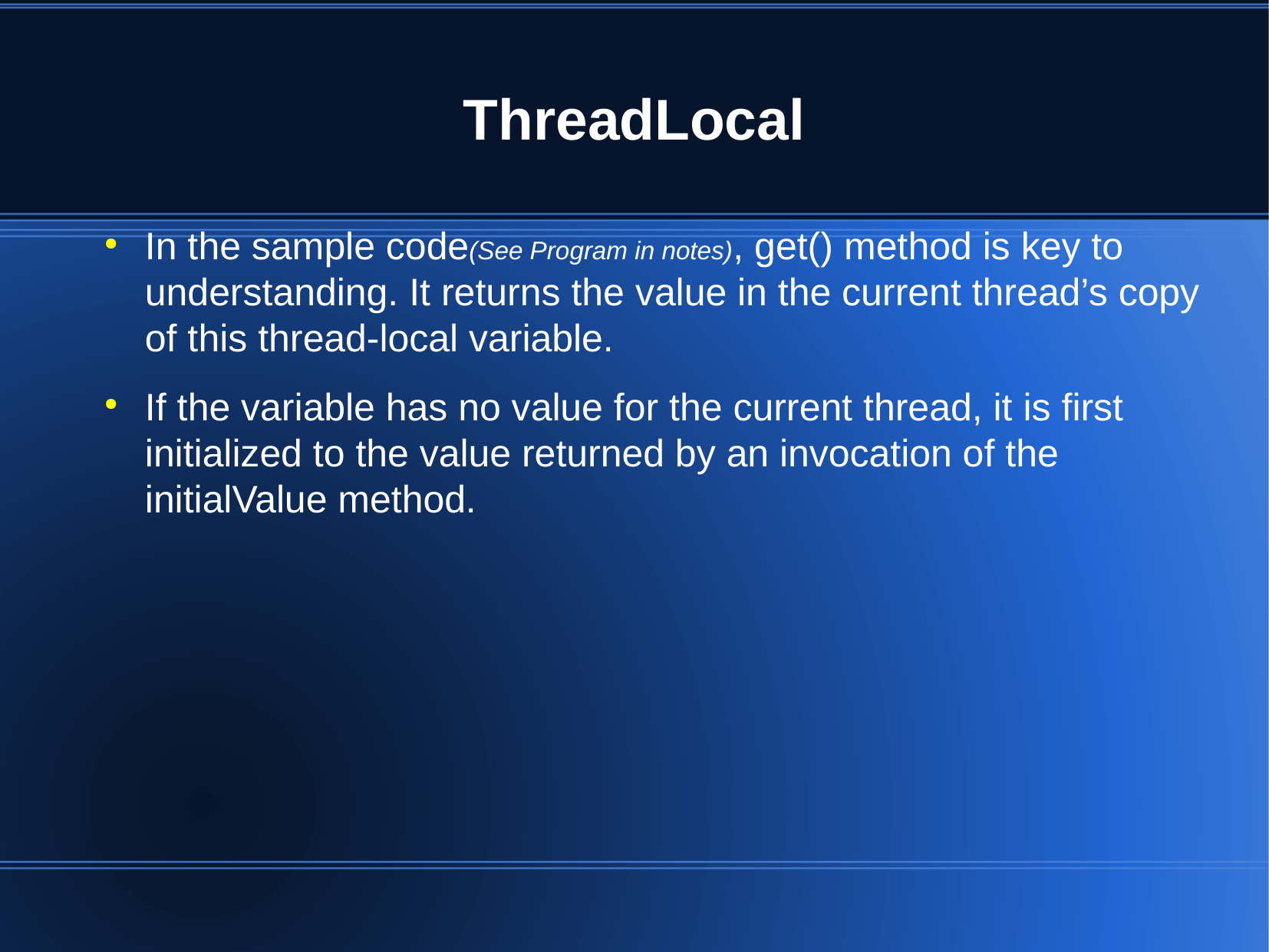

ThreadLocal
In the sample code(See Program in notes), get() method is key to understanding. It returns the value in the current thread’s copy of this thread-local variable.
If the variable has no value for the current thread, it is first initialized to the value returned by an invocation of the initialValue method.